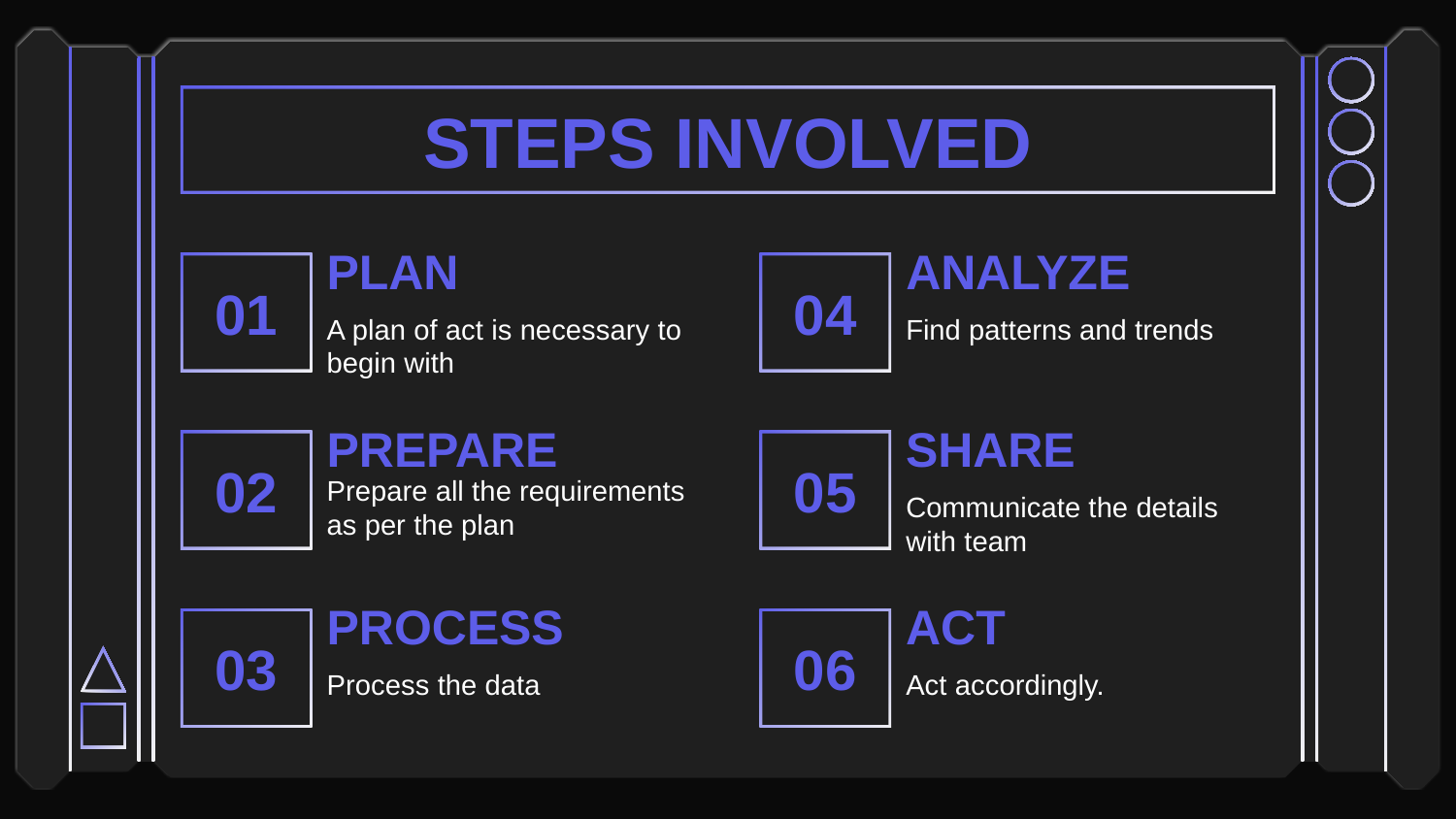

STEPS INVOLVED
# PLAN
ANALYZE

01
04
A plan of act is necessary to begin with
Find patterns and trends
PREPARE
SHARE

02
05
Prepare all the requirements as per the plan
Communicate the details with team
PROCESS
ACT

03
06
Process the data
Act accordingly.